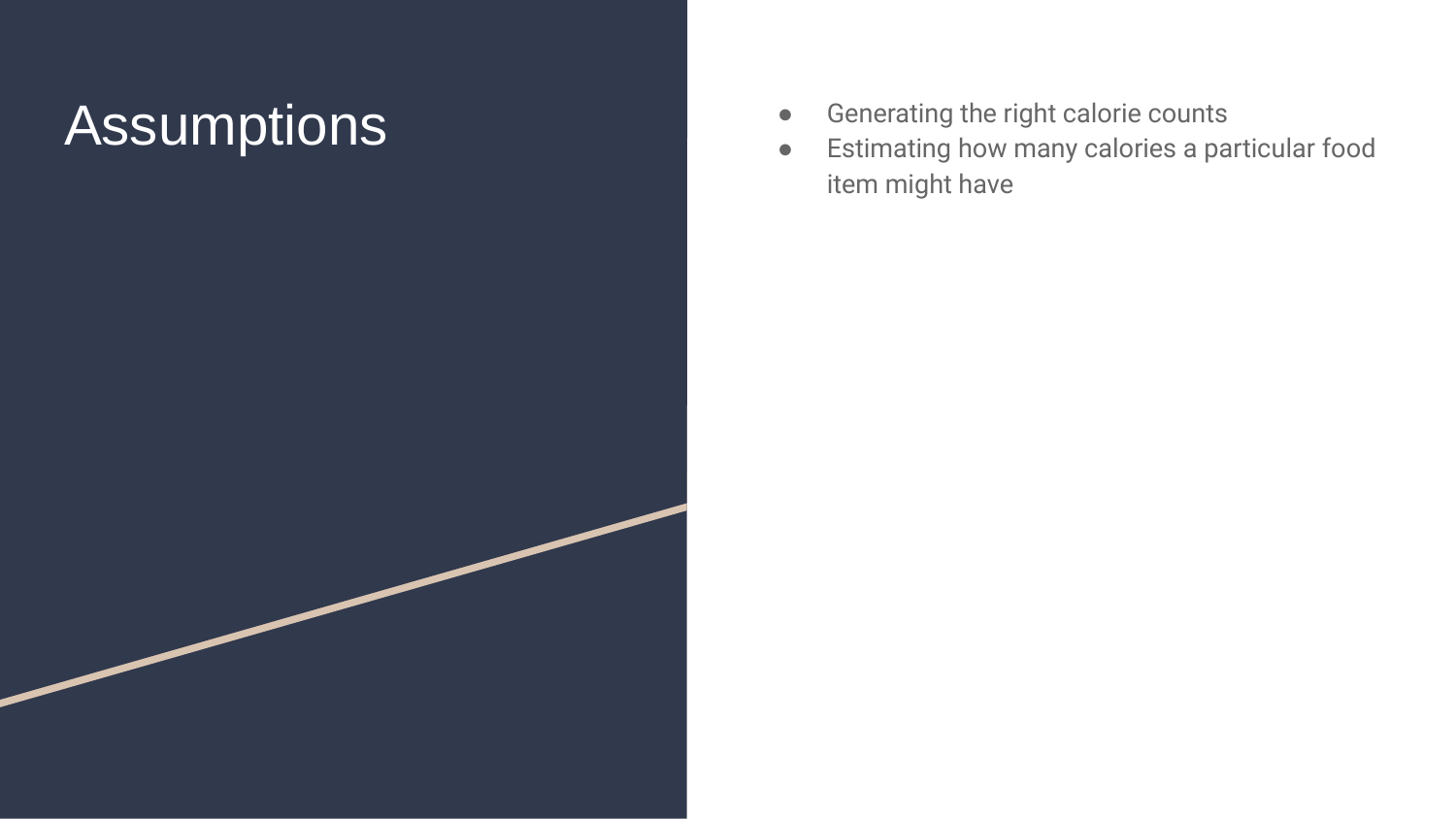

# Assumptions
Generating the right calorie counts
Estimating how many calories a particular food item might have